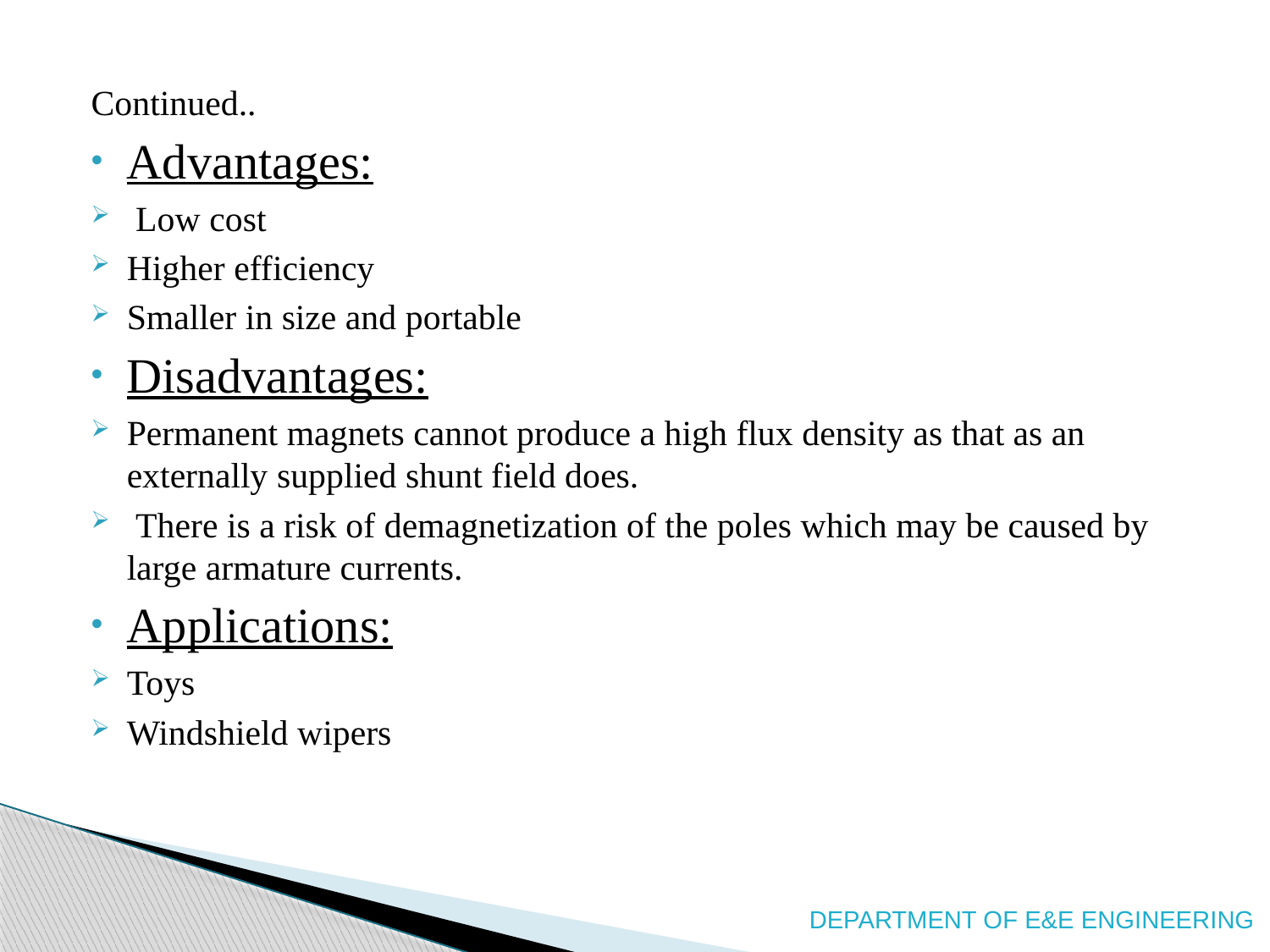

#
Continued..
Advantages:
 Low cost
Higher efficiency
Smaller in size and portable
Disadvantages:
Permanent magnets cannot produce a high flux density as that as an externally supplied shunt field does.
 There is a risk of demagnetization of the poles which may be caused by large armature currents.
Applications:
Toys
Windshield wipers

DEPARTMENT OF E&E ENGINEERING